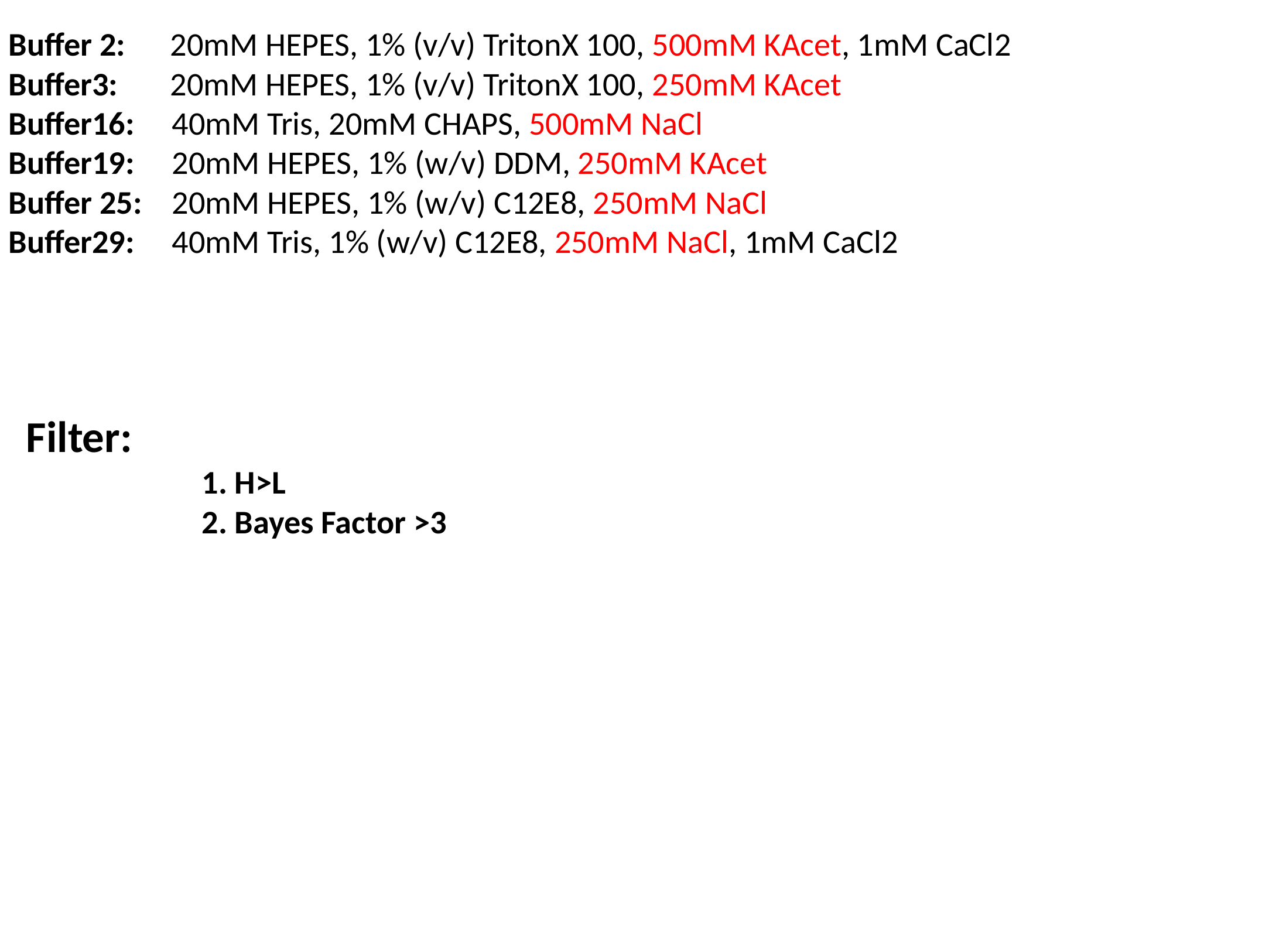

Buffer 2:      20mM HEPES, 1% (v/v) TritonX 100, 500mM KAcet, 1mM CaCl2
Buffer3:       20mM HEPES, 1% (v/v) TritonX 100, 250mM KAcet
Buffer16:     40mM Tris, 20mM CHAPS, 500mM NaCl
Buffer19:     20mM HEPES, 1% (w/v) DDM, 250mM KAcet
Buffer 25:    20mM HEPES, 1% (w/v) C12E8, 250mM NaCl
Buffer29:     40mM Tris, 1% (w/v) C12E8, 250mM NaCl, 1mM CaCl2
Filter:
		1. H>L
		2. Bayes Factor >3